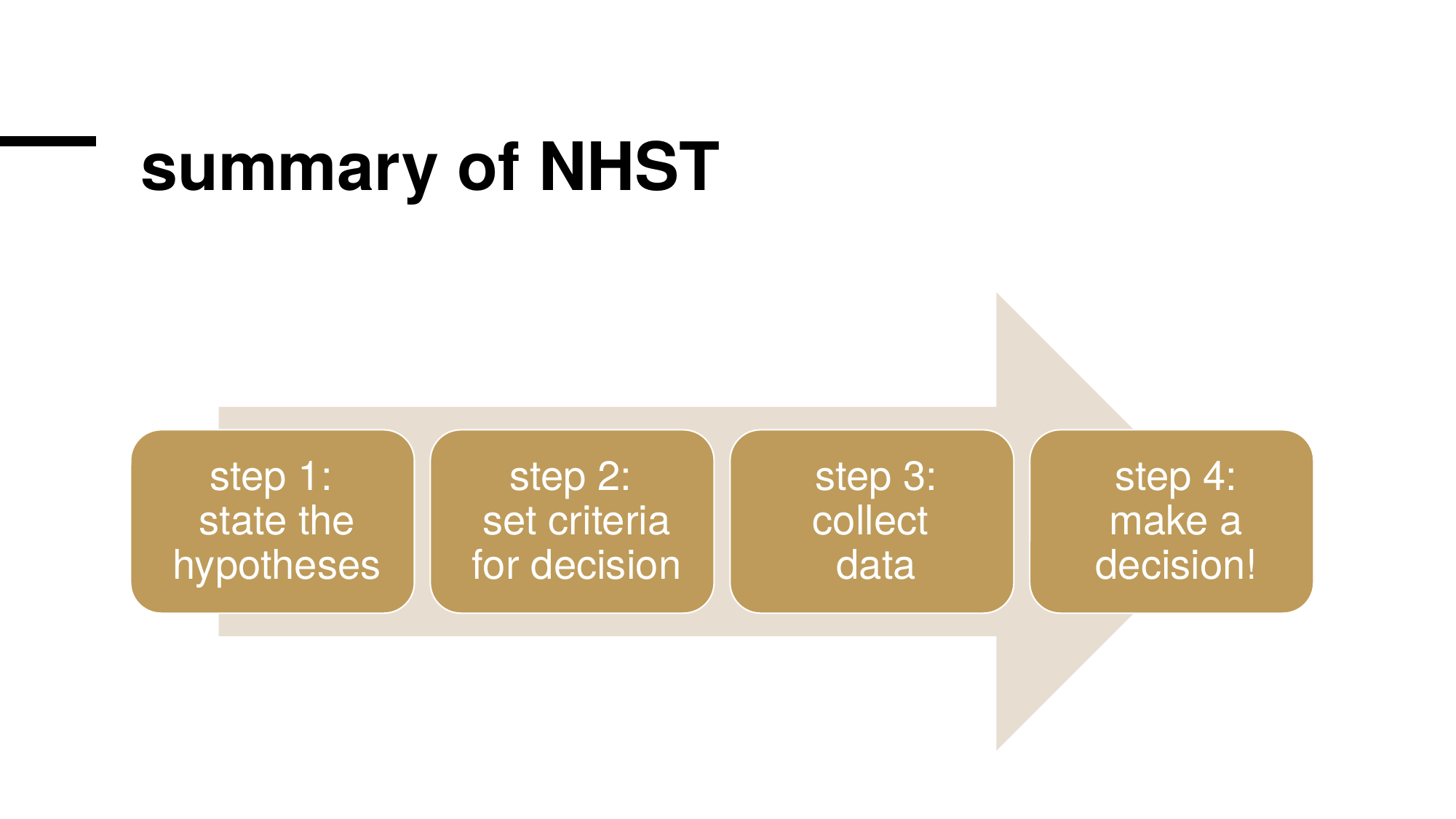

# summary of NHST
step 1:
state the hypotheses
step 2:
set criteria for decision
step 3: collect
data
step 4: make a decision!